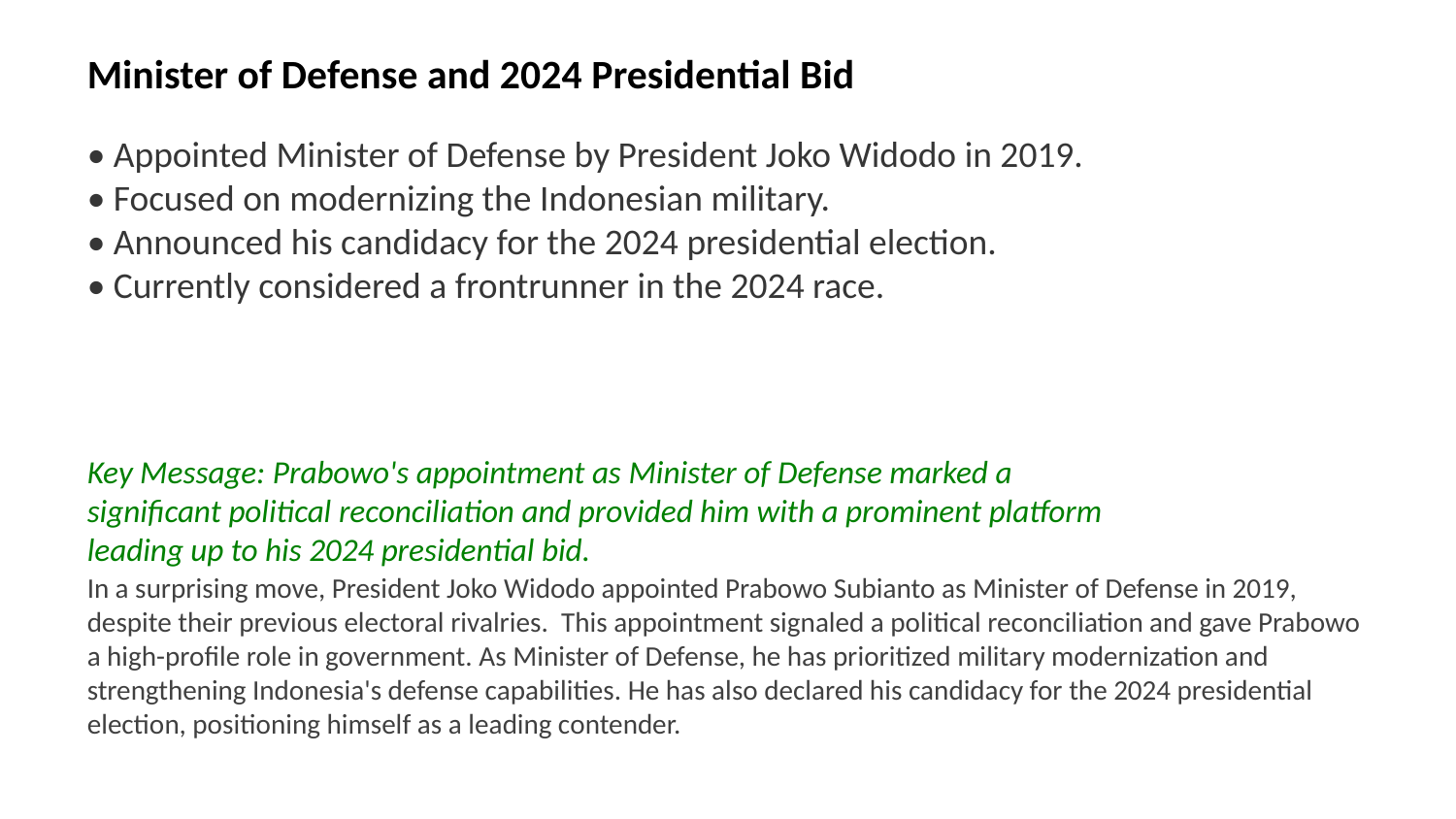

Minister of Defense and 2024 Presidential Bid
• Appointed Minister of Defense by President Joko Widodo in 2019.
• Focused on modernizing the Indonesian military.
• Announced his candidacy for the 2024 presidential election.
• Currently considered a frontrunner in the 2024 race.
Key Message: Prabowo's appointment as Minister of Defense marked a significant political reconciliation and provided him with a prominent platform leading up to his 2024 presidential bid.
In a surprising move, President Joko Widodo appointed Prabowo Subianto as Minister of Defense in 2019, despite their previous electoral rivalries.  This appointment signaled a political reconciliation and gave Prabowo a high-profile role in government. As Minister of Defense, he has prioritized military modernization and strengthening Indonesia's defense capabilities. He has also declared his candidacy for the 2024 presidential election, positioning himself as a leading contender.
Images: Prabowo Subianto Minister of Defense, Indonesian military modernization, 2024 Indonesian presidential election, Prabowo Subianto campaign 2024